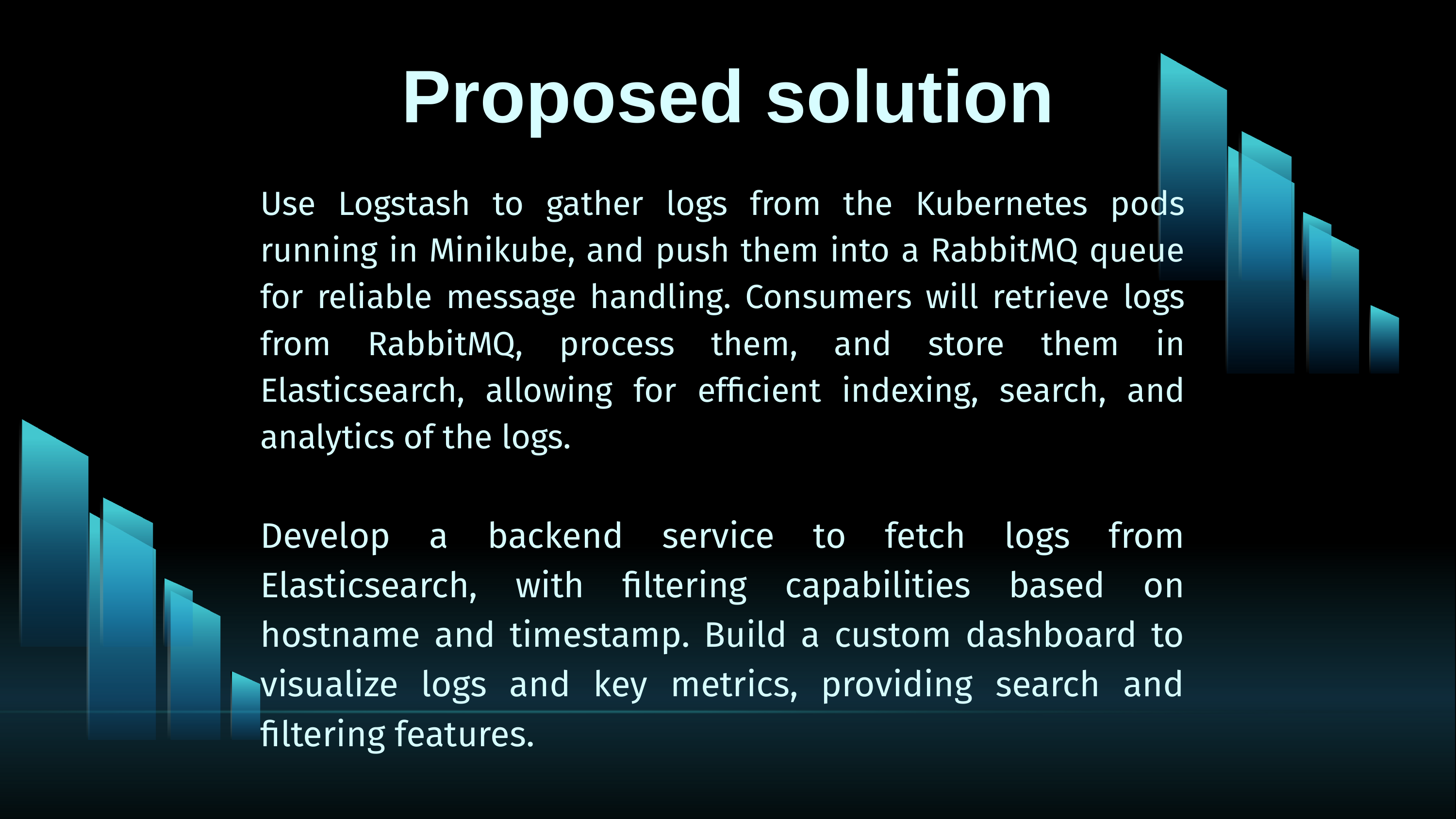

Proposed solution

Use Logstash to gather logs from the Kubernetes pods running in Minikube, and push them into a RabbitMQ queue for reliable message handling. Consumers will retrieve logs from RabbitMQ, process them, and store them in Elasticsearch, allowing for efficient indexing, search, and analytics of the logs.

Develop a backend service to fetch logs from Elasticsearch, with filtering capabilities based on hostname and timestamp. Build a custom dashboard to visualize logs and key metrics, providing search and filtering features.